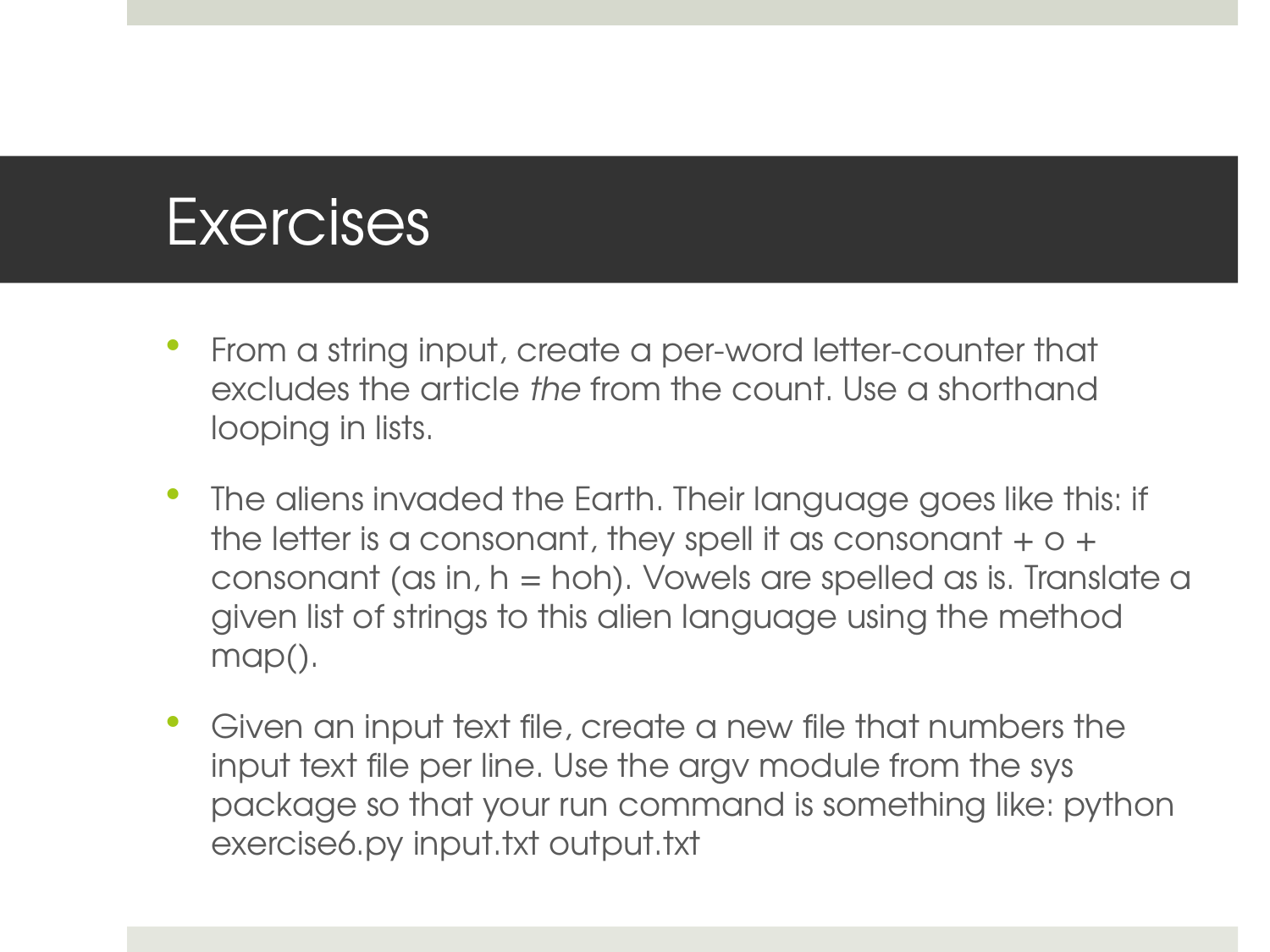

# Exercises
From a string input, create a per-word letter-counter that excludes the article the from the count. Use a shorthand looping in lists.
The aliens invaded the Earth. Their language goes like this: if the letter is a consonant, they spell it as consonant + o + consonant (as in, h = hoh). Vowels are spelled as is. Translate a given list of strings to this alien language using the method map().
Given an input text file, create a new file that numbers the input text file per line. Use the argv module from the sys package so that your run command is something like: python exercise6.py input.txt output.txt